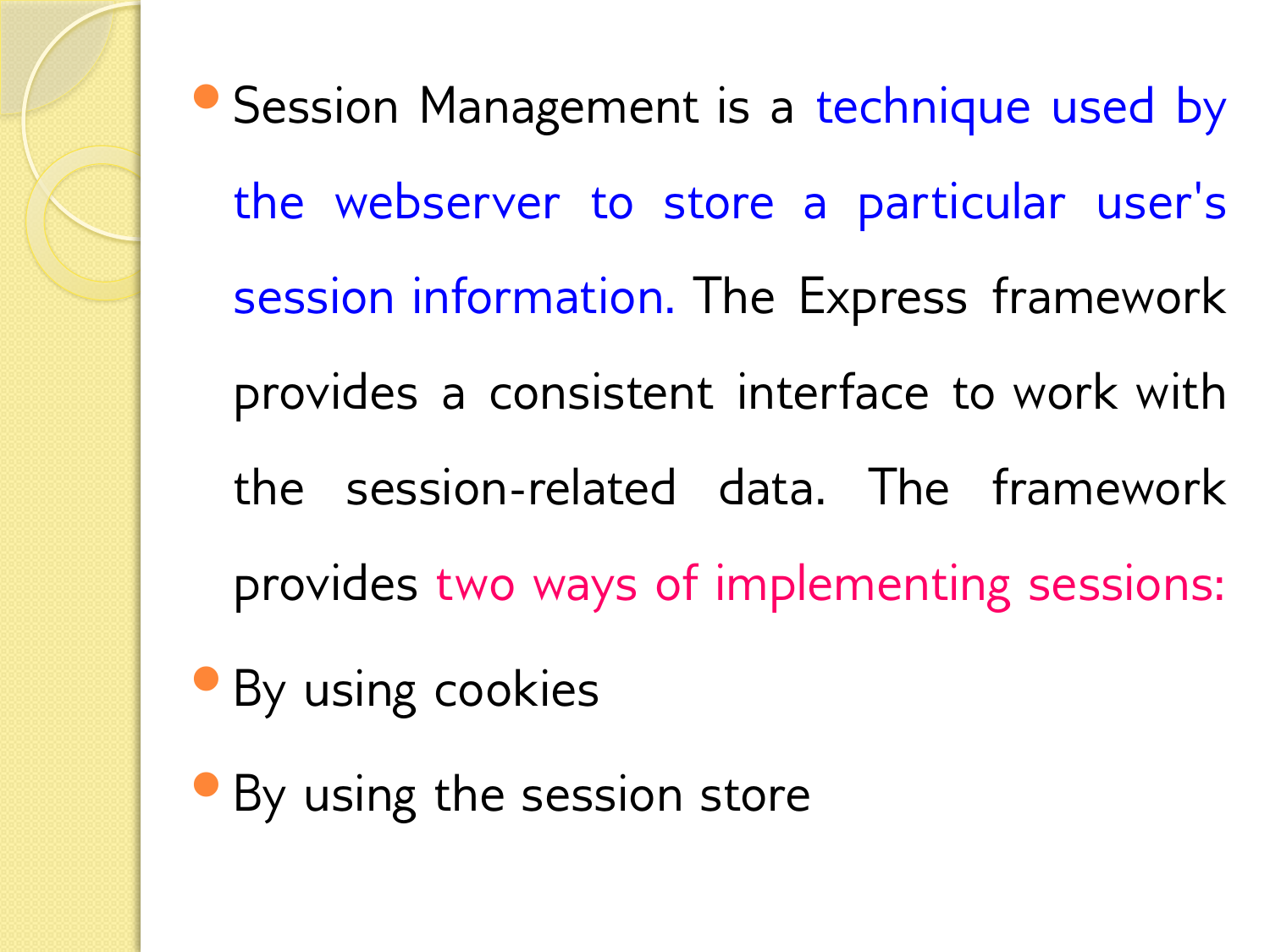

Session Management is a technique used by the webserver to store a particular user's session information. The Express framework provides a consistent interface to work with the session-related data. The framework provides two ways of implementing sessions:
By using cookies
By using the session store